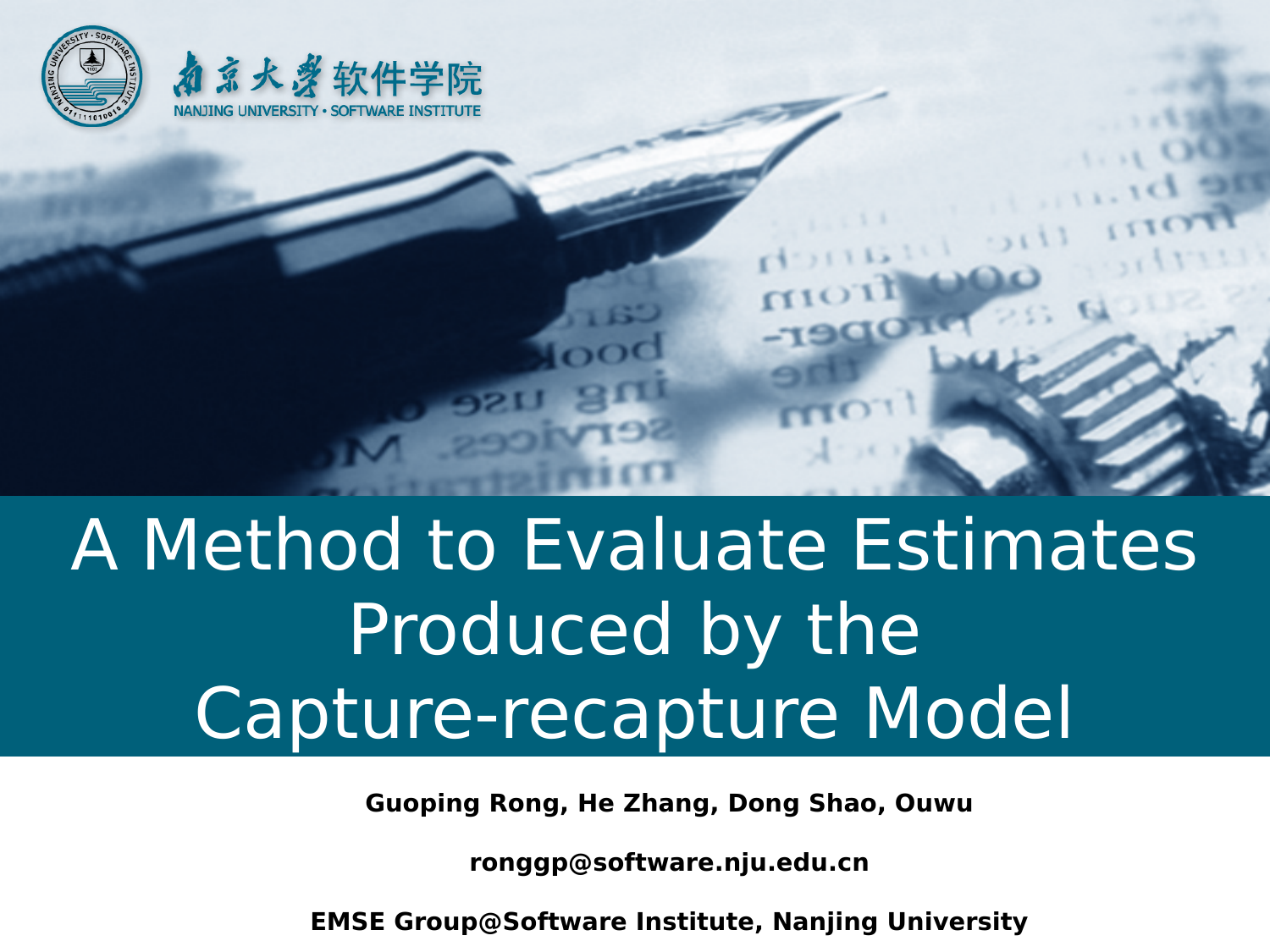

# A Method to Evaluate Estimates Produced by the Capture-recapture Model
Guoping Rong, He Zhang, Dong Shao, Ouwu
ronggp@software.nju.edu.cn
EMSE Group@Software Institute, Nanjing University
Nov. 9th, 2015